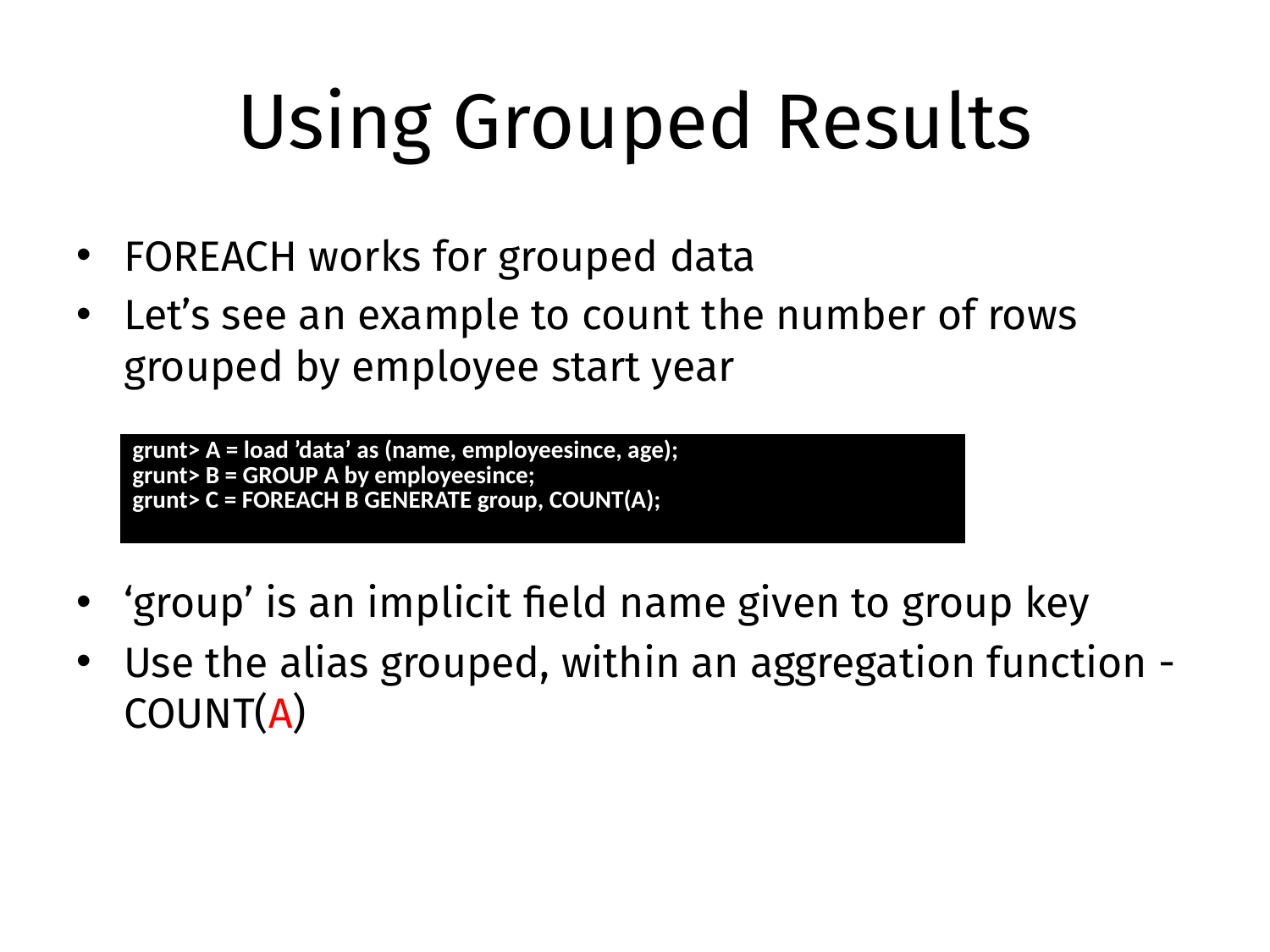

# Using Grouped Results
FOREACH works for grouped data
Let’s see an example to count the number of rows grouped by employee start year

‘group’ is an implicit field name given to group key
Use the alias grouped, within an aggregation function - COUNT(A)
| grunt> A = load ’data’ as (name, employeesince, age); grunt> B = GROUP A by employeesince; grunt> C = FOREACH B GENERATE group, COUNT(A); |
| --- |